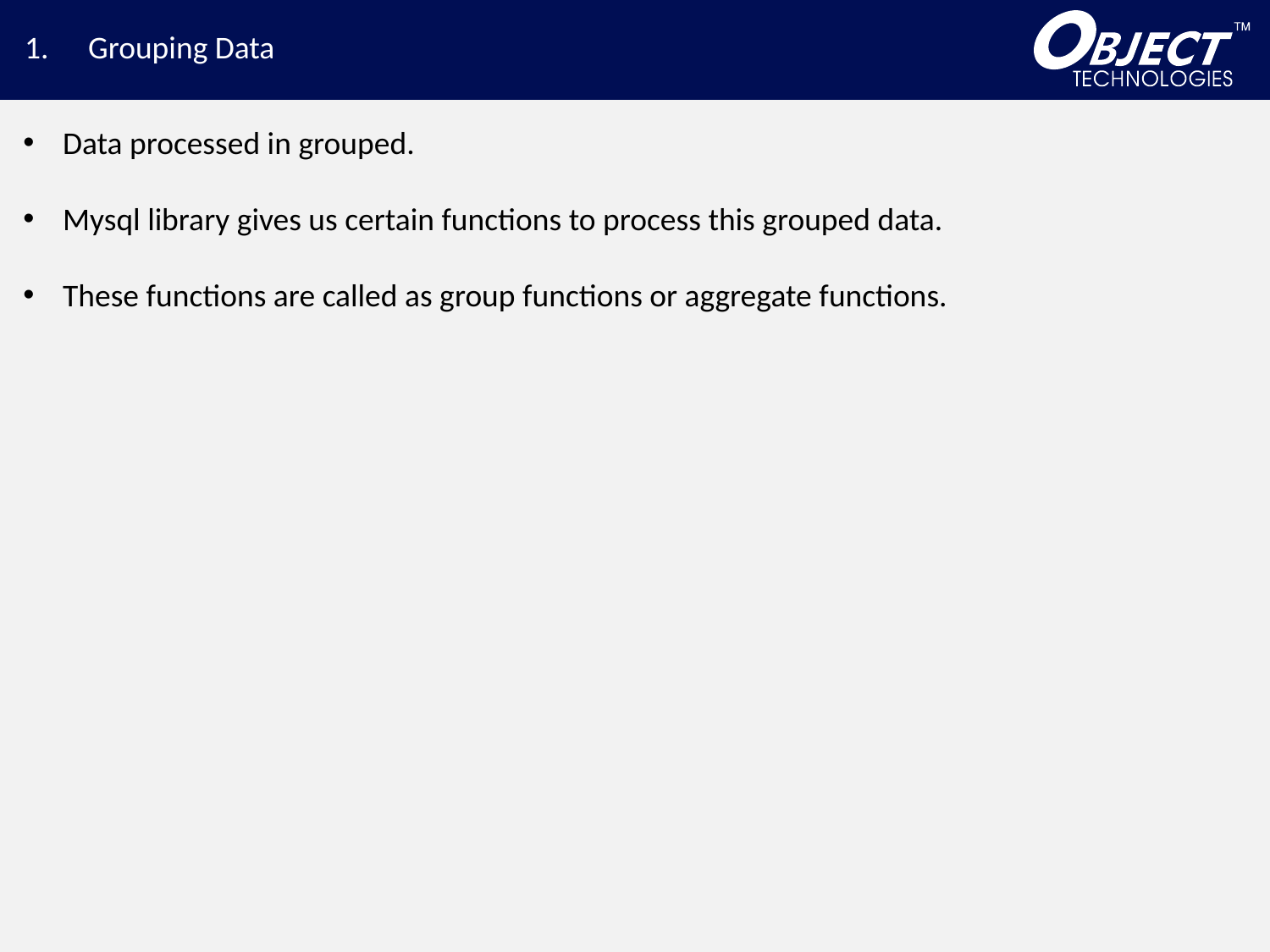

Grouping Data
Data processed in grouped.

Mysql library gives us certain functions to process this grouped data.

These functions are called as group functions or aggregate functions.